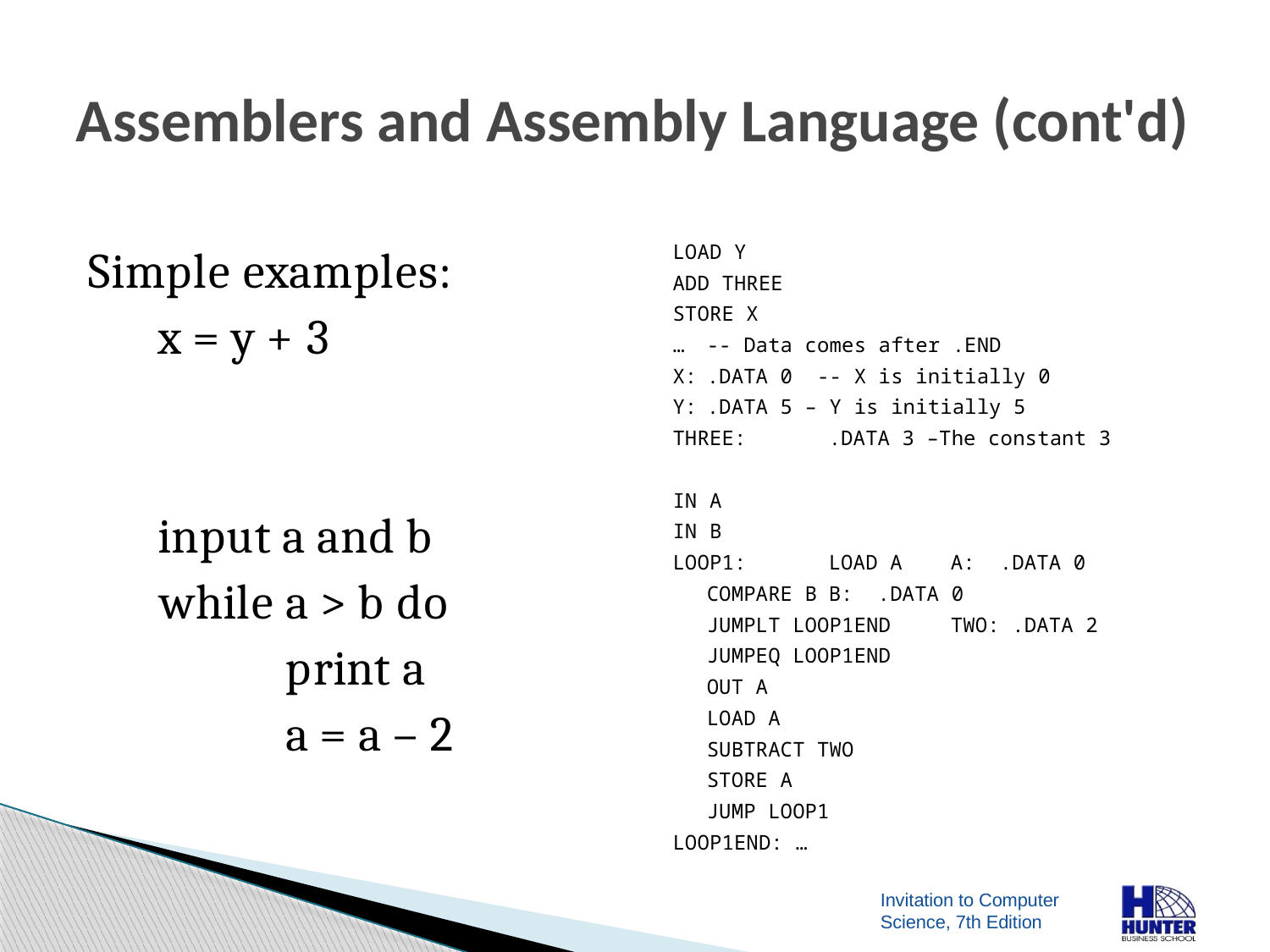

# Assemblers and Assembly Language (cont'd)
Simple examples:
	x = y + 3

	input a and b
	while a > b do
		print a
		a = a – 2
LOAD Y
ADD THREE
STORE X
…		-- Data comes after .END
X:		.DATA 0  -- X is initially 0
Y:		.DATA 5 – Y is initially 5
THREE:	.DATA 3 –The constant 3

IN A
IN B
LOOP1:	LOAD A	A:  .DATA 0
		COMPARE B	B:  .DATA 0
		JUMPLT LOOP1END	TWO: .DATA 2
		JUMPEQ LOOP1END
		OUT A
		LOAD A
		SUBTRACT TWO
		STORE A
		JUMP LOOP1
LOOP1END: …